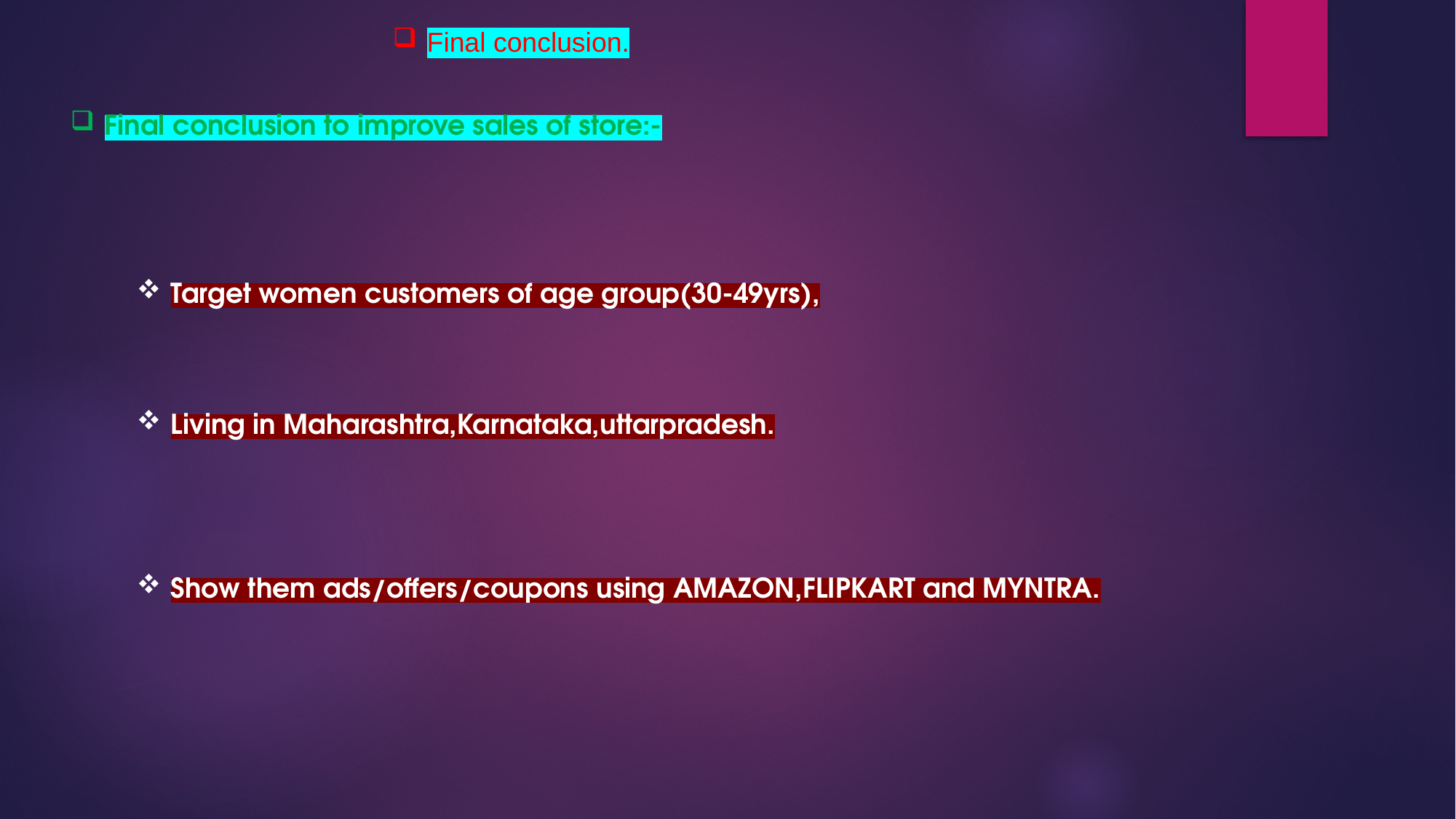

Final conclusion.
Final conclusion to improve sales of store:-
Target women customers of age group(30-49yrs),

Living in Maharashtra,Karnataka,uttarpradesh.

Show them ads/offers/coupons using AMAZON,FLIPKART and MYNTRA.